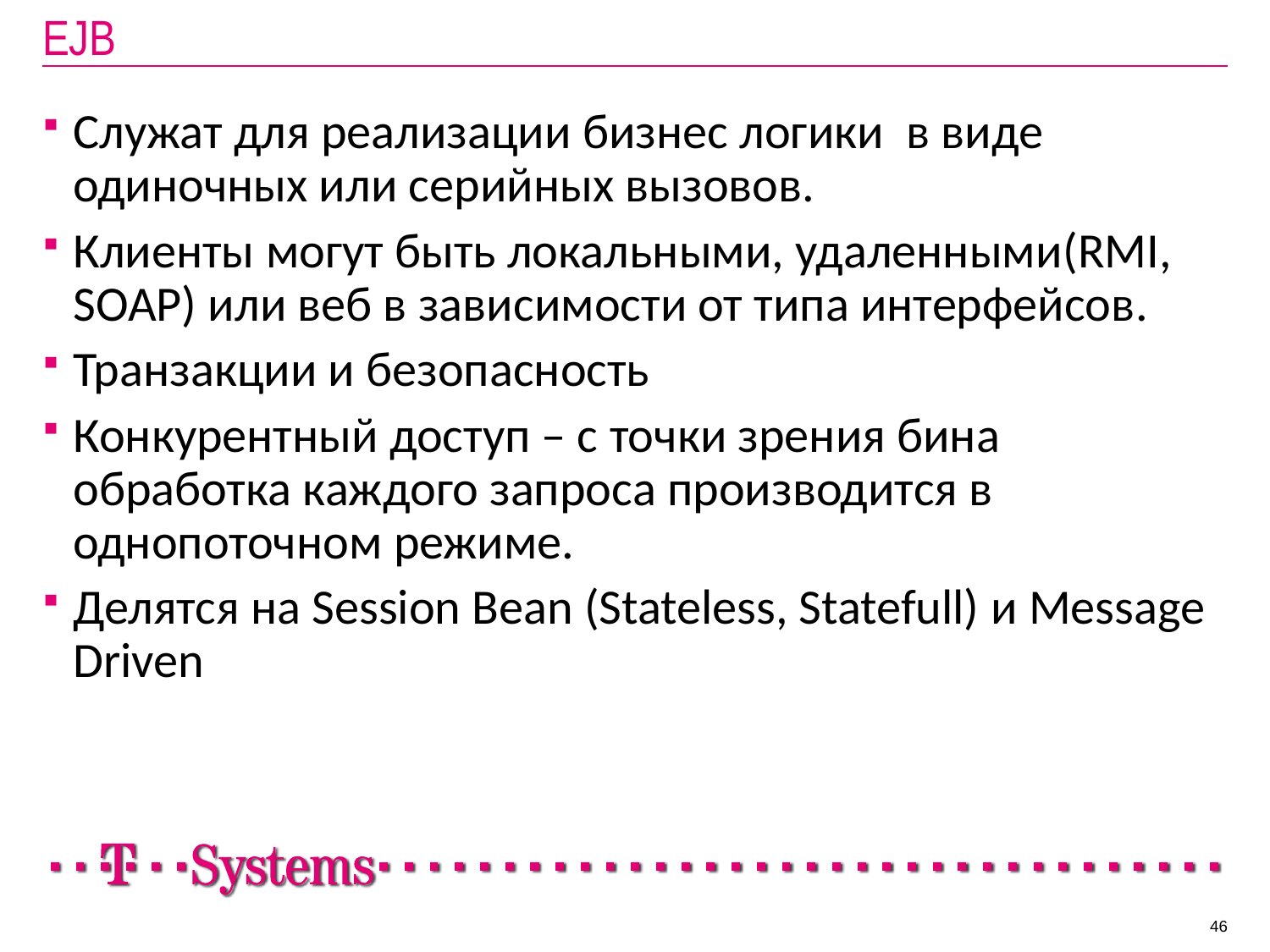

# EJB
Служат для реализации бизнес логики  в виде одиночных или серийных вызовов.
Клиенты могут быть локальными, удаленными(RMI, SOAP) или веб в зависимости от типа интерфейсов.
Транзакции и безопасность
Конкурентный доступ – с точки зрения бина обработка каждого запроса производится в однопоточном режиме.
Делятся на Session Bean (Stateless, Statefull) и Message Driven

46